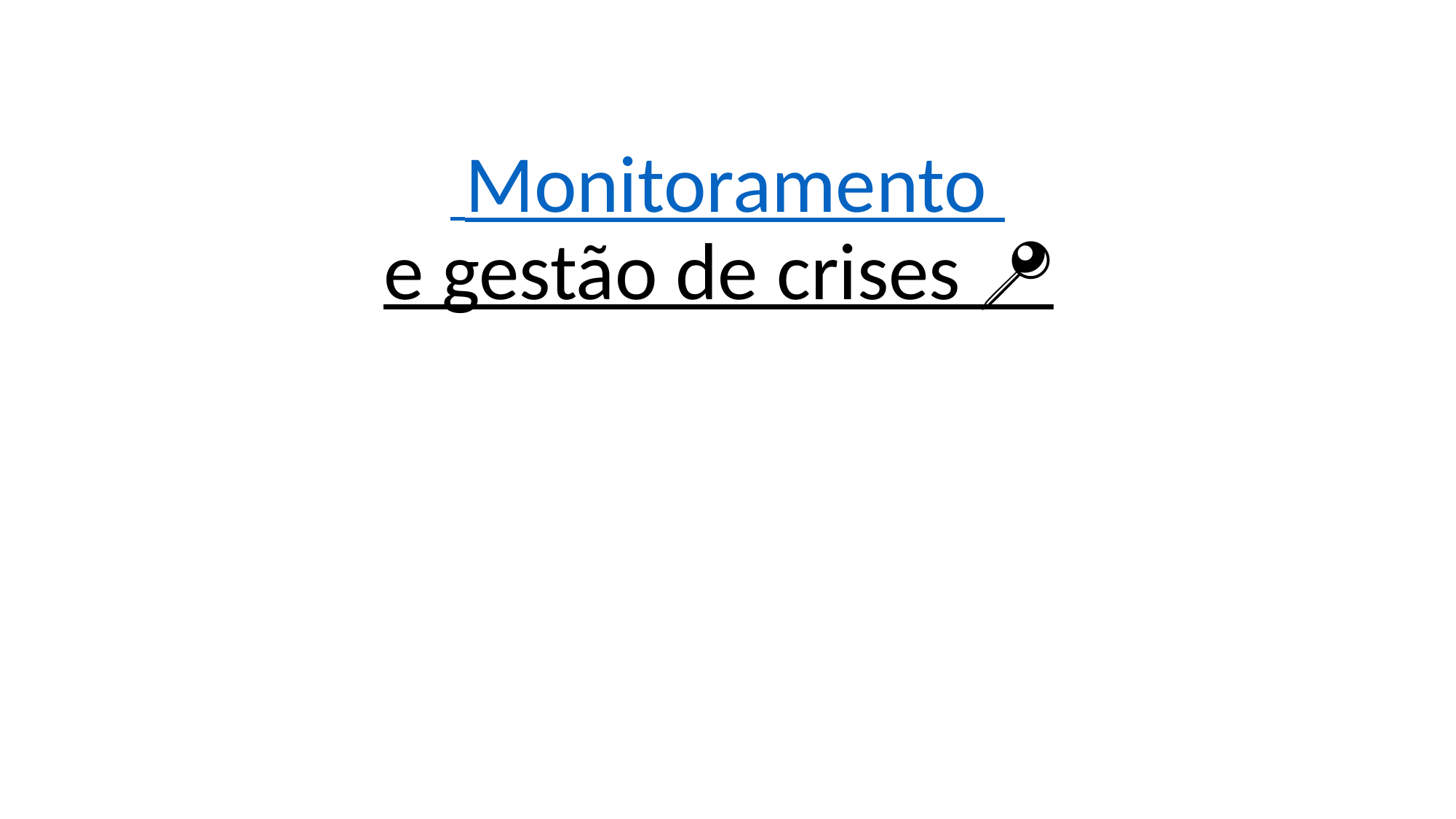

# Monitoramento e gestão de crises 📍